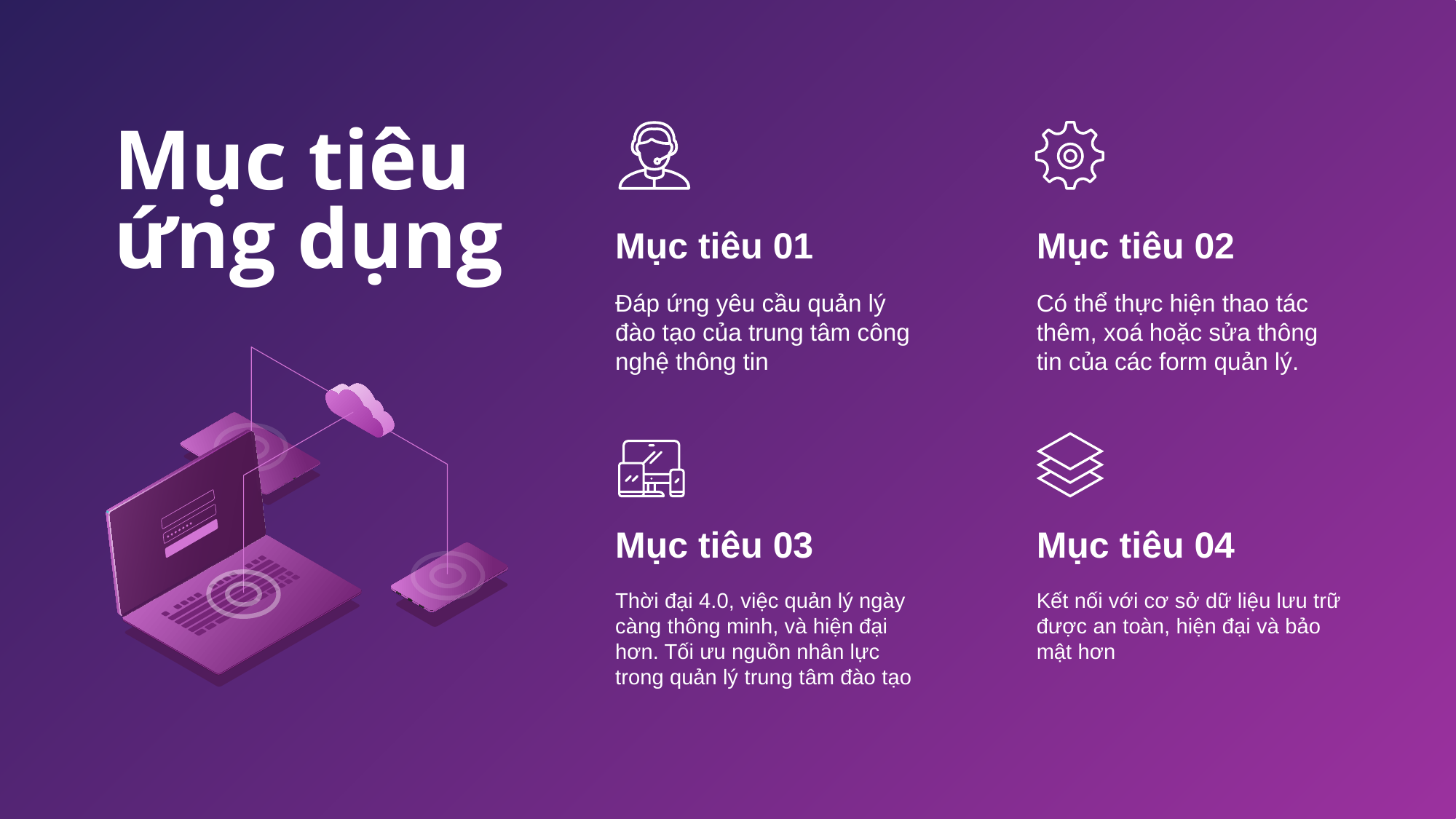

Mục tiêu ứng dụng
Mục tiêu 01
Mục tiêu 02
Đáp ứng yêu cầu quản lý đào tạo của trung tâm công nghệ thông tin
Có thể thực hiện thao tác thêm, xoá hoặc sửa thông tin của các form quản lý.

Mục tiêu 03
Mục tiêu 04
Thời đại 4.0, việc quản lý ngày càng thông minh, và hiện đại hơn. Tối ưu nguồn nhân lực trong quản lý trung tâm đào tạo
Kết nối với cơ sở dữ liệu lưu trữ được an toàn, hiện đại và bảo mật hơn